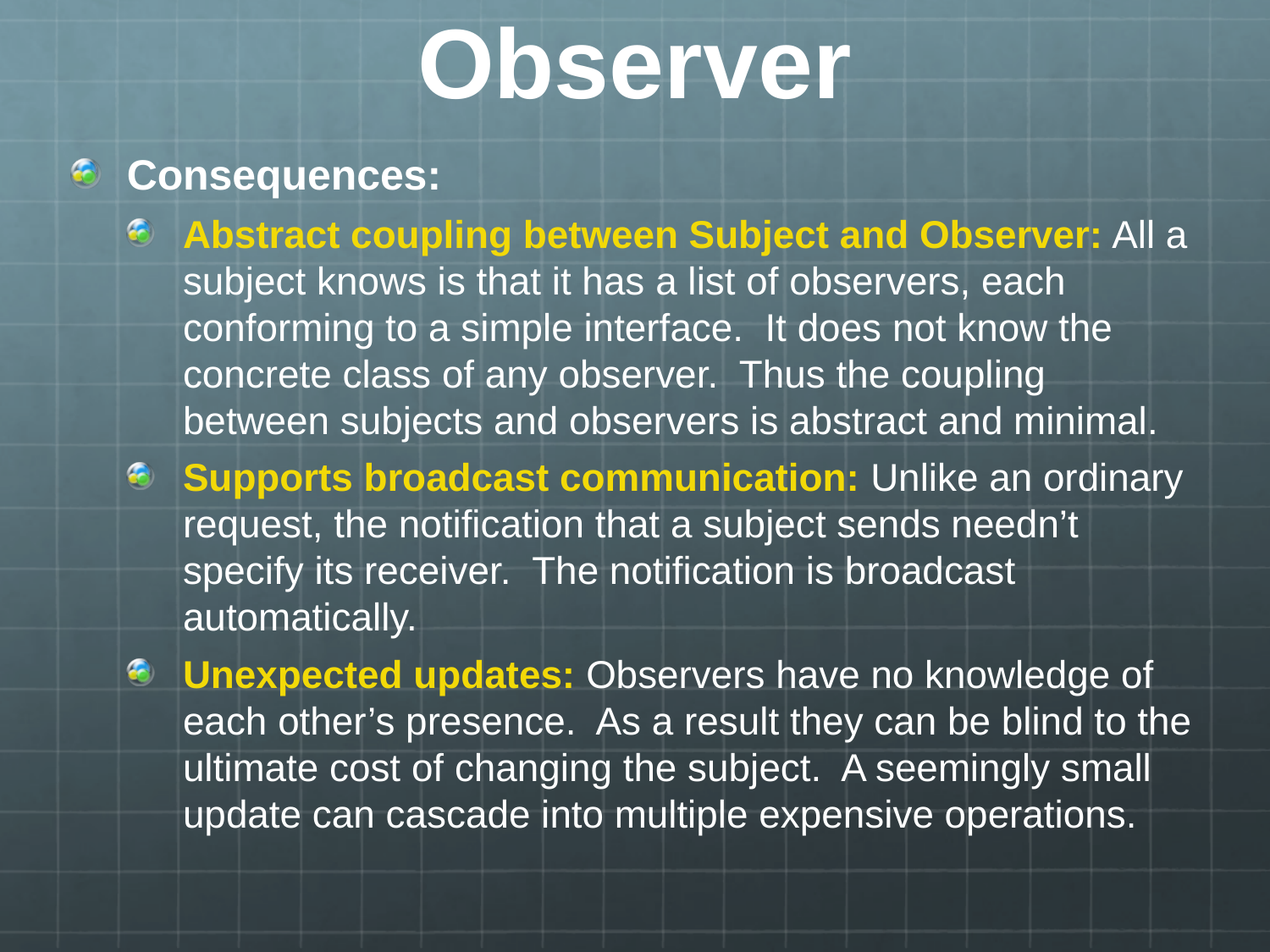

# Observer
Consequences:
Abstract coupling between Subject and Observer: All a subject knows is that it has a list of observers, each conforming to a simple interface.  It does not know the concrete class of any observer.  Thus the coupling between subjects and observers is abstract and minimal.
Supports broadcast communication: Unlike an ordinary request, the notification that a subject sends needn’t specify its receiver.  The notification is broadcast automatically.
Unexpected updates: Observers have no knowledge of each other’s presence.  As a result they can be blind to the ultimate cost of changing the subject.  A seemingly small update can cascade into multiple expensive operations.